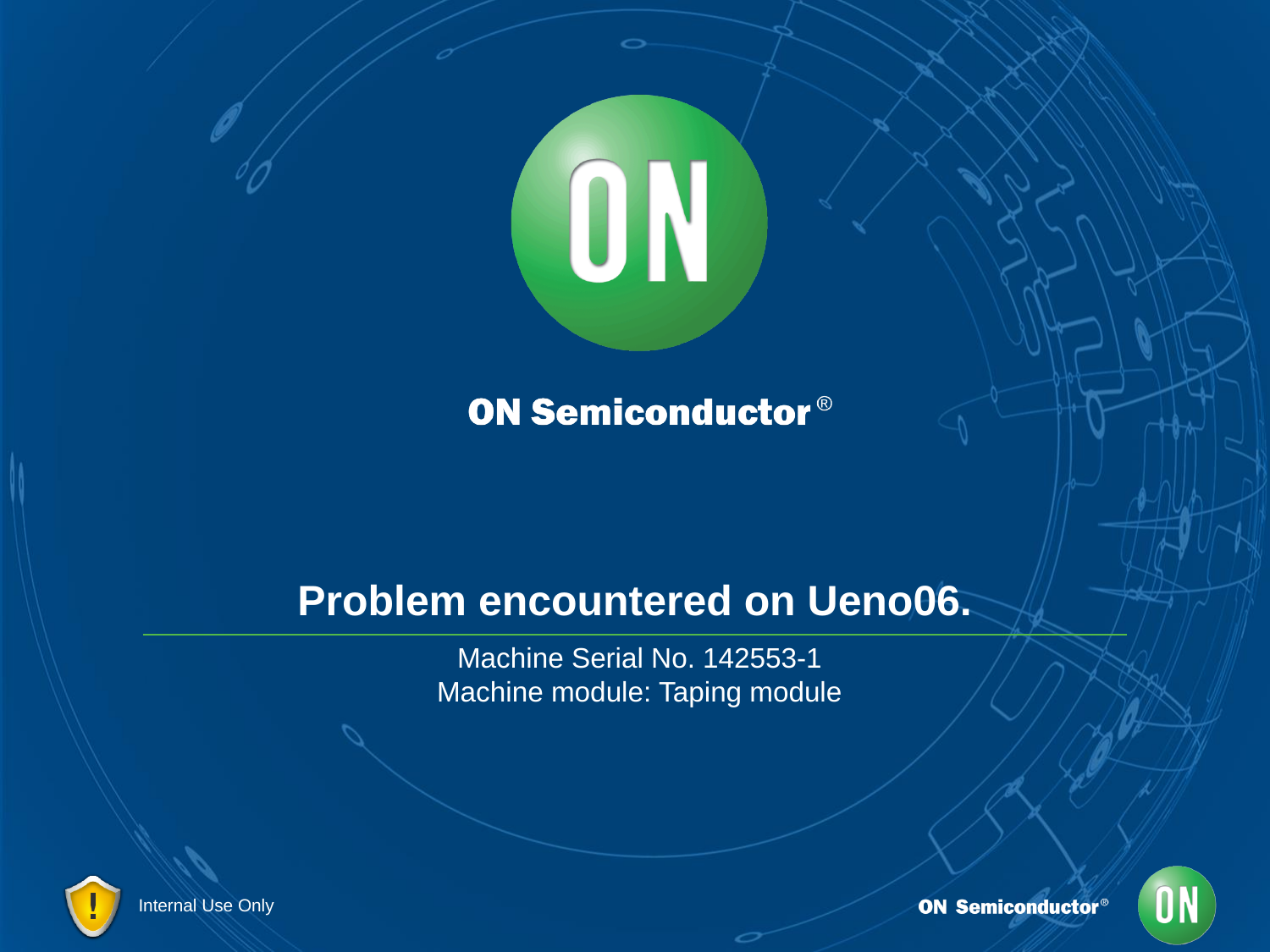

Problem encountered on Ueno06.
Machine Serial No. 142553-1
Machine module: Taping module